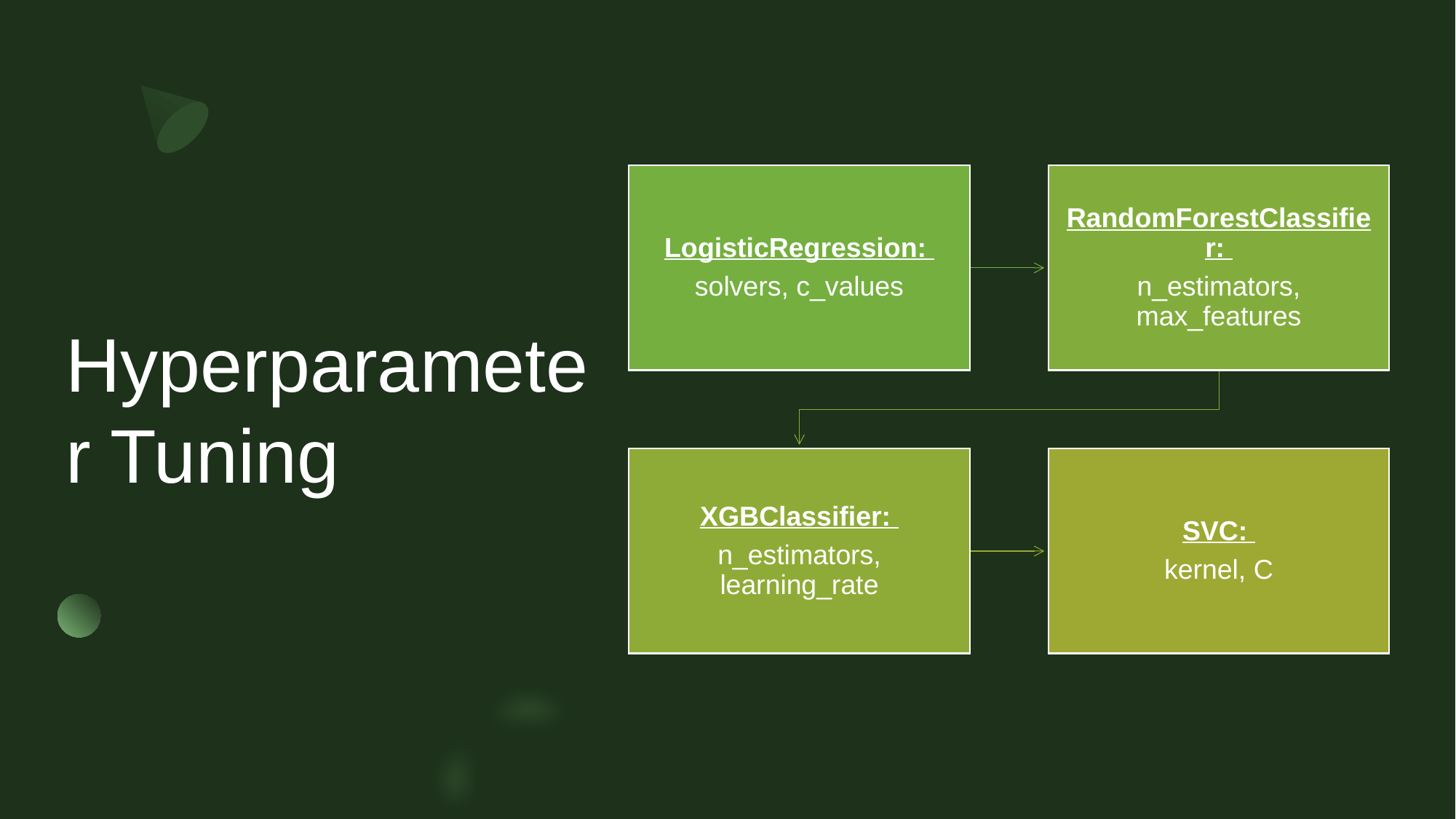

LogisticRegression:
solvers, c_values

RandomForestClassifier:
n_estimators, max_features

XGBClassifier:
n_estimators, learning_rate
SVC:
kernel, C

# Hyperparameter Tuning